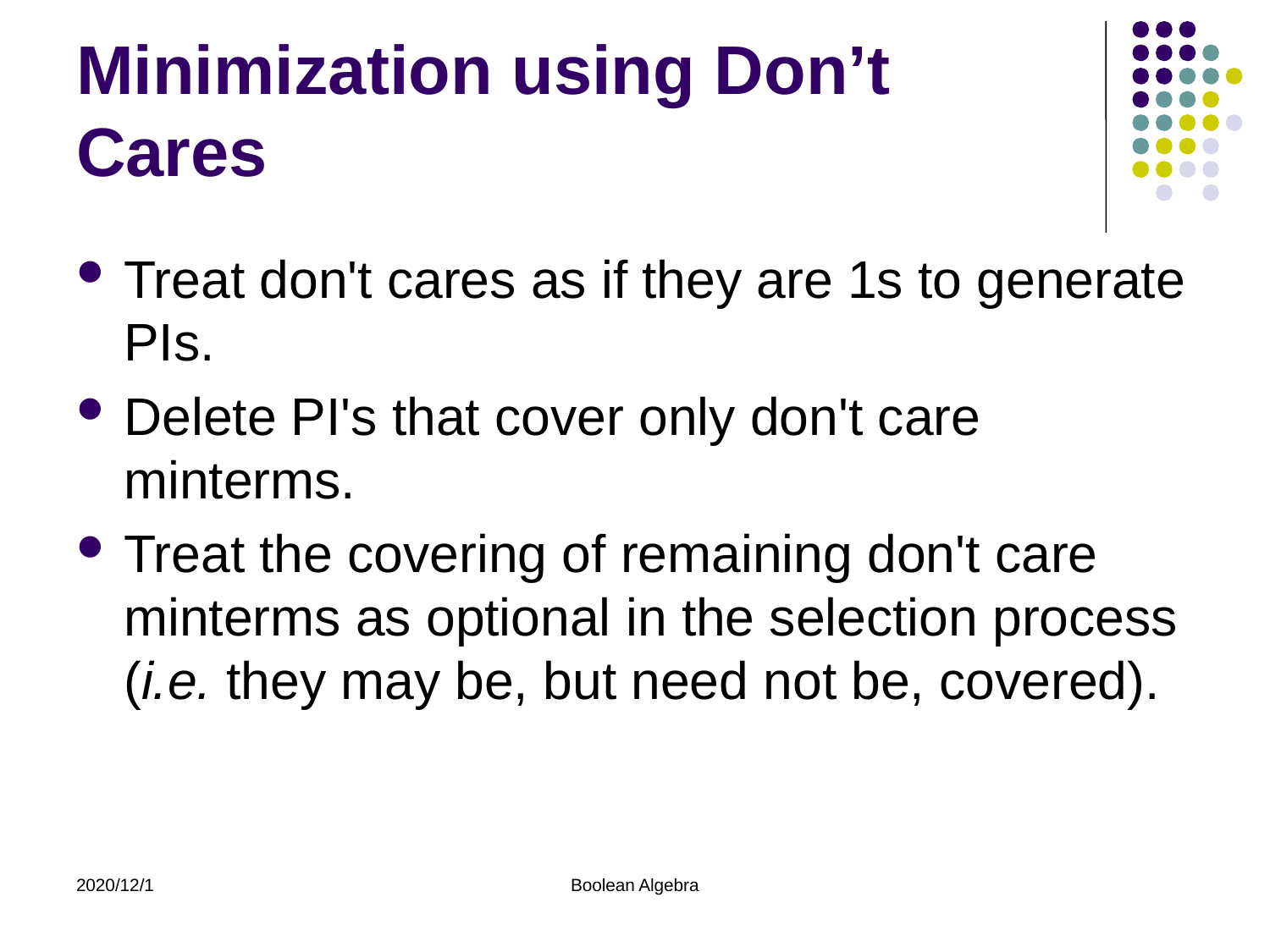

# Minimization using Don’t Cares
Treat don't cares as if they are 1s to generate PIs.
Delete PI's that cover only don't care minterms.
Treat the covering of remaining don't care minterms as optional in the selection process (i.e. they may be, but need not be, covered).
2020/12/1
Boolean Algebra